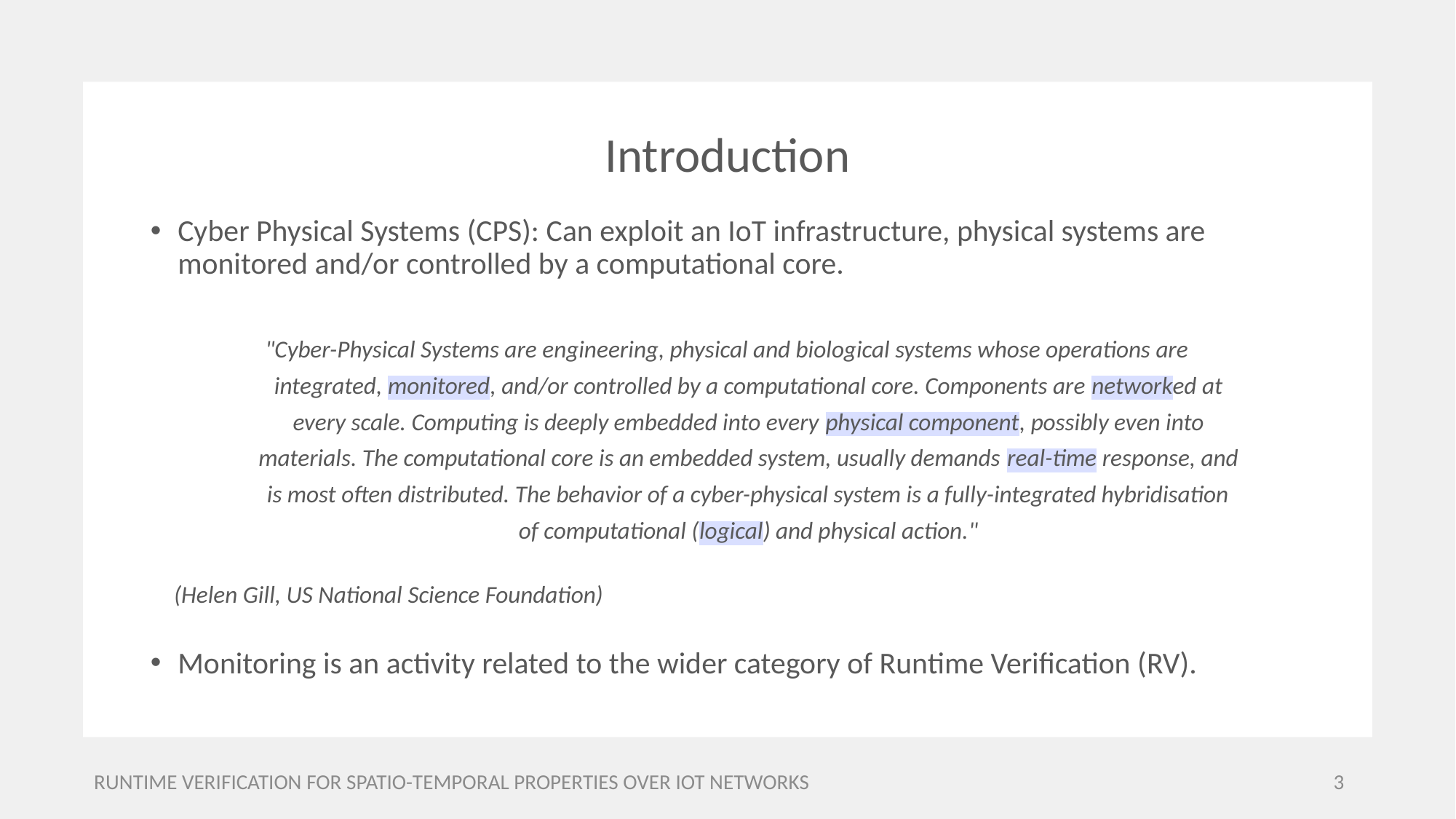

# Introduction
Cyber Physical Systems (CPS): Can exploit an IoT infrastructure, physical systems are monitored and/or controlled by a computational core.
"Cyber-Physical Systems are engineering, physical and biological systems whose operations are integrated, monitored, and/or controlled by a computational core. Components are networked at every scale. Computing is deeply embedded into every physical component, possibly even into materials. The computational core is an embedded system, usually demands real-time response, and is most often distributed. The behavior of a cyber-physical system is a fully-integrated hybridisation of computational (logical) and physical action."
(Helen Gill, US National Science Foundation)
Monitoring is an activity related to the wider category of Runtime Verification (RV).
RUNTIME VERIFICATION FOR SPATIO-TEMPORAL PROPERTIES OVER IOT NETWORKS
3